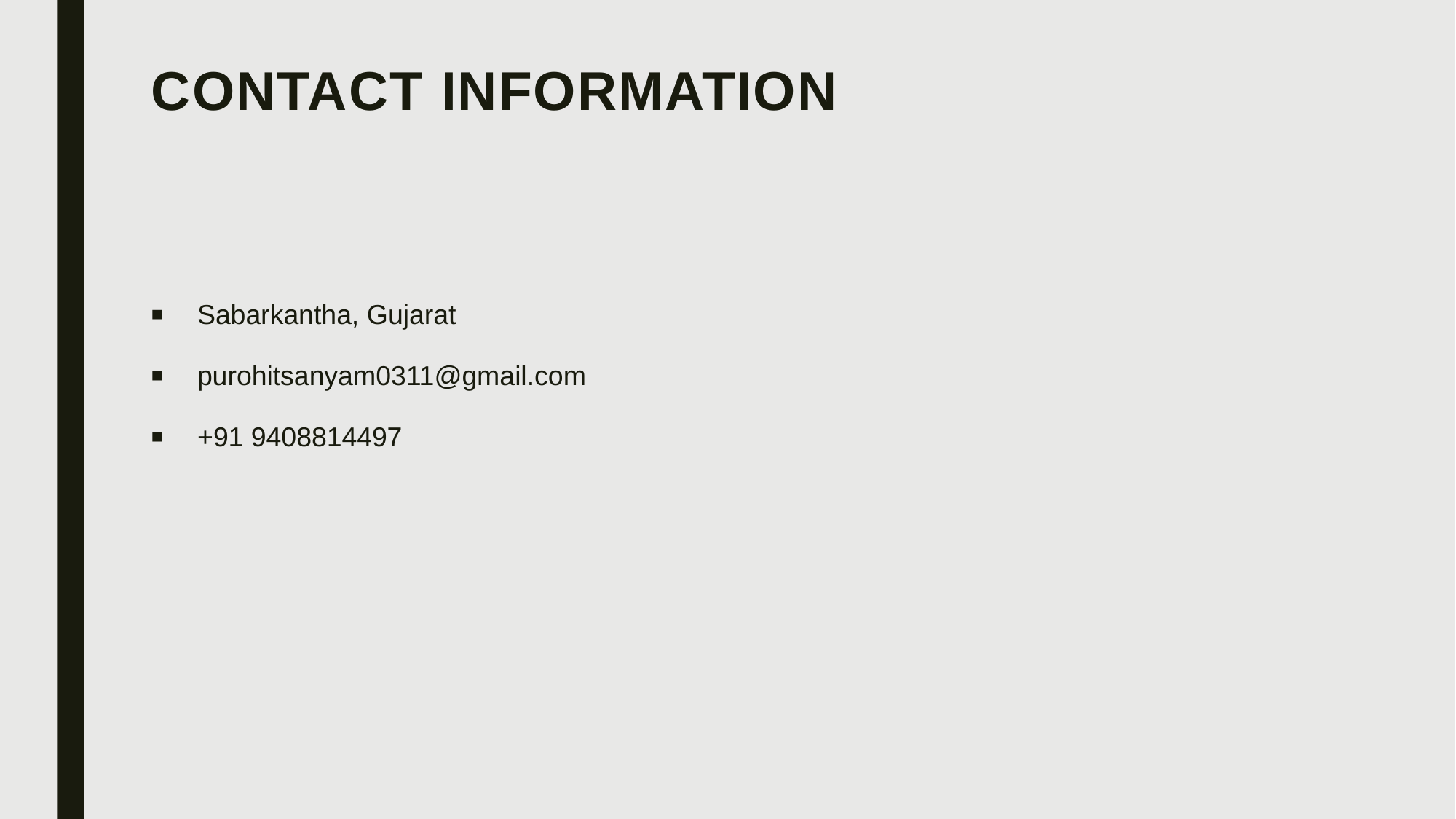

# Contact Information

Sabarkantha, Gujarat
purohitsanyam0311@gmail.com
+91 9408814497